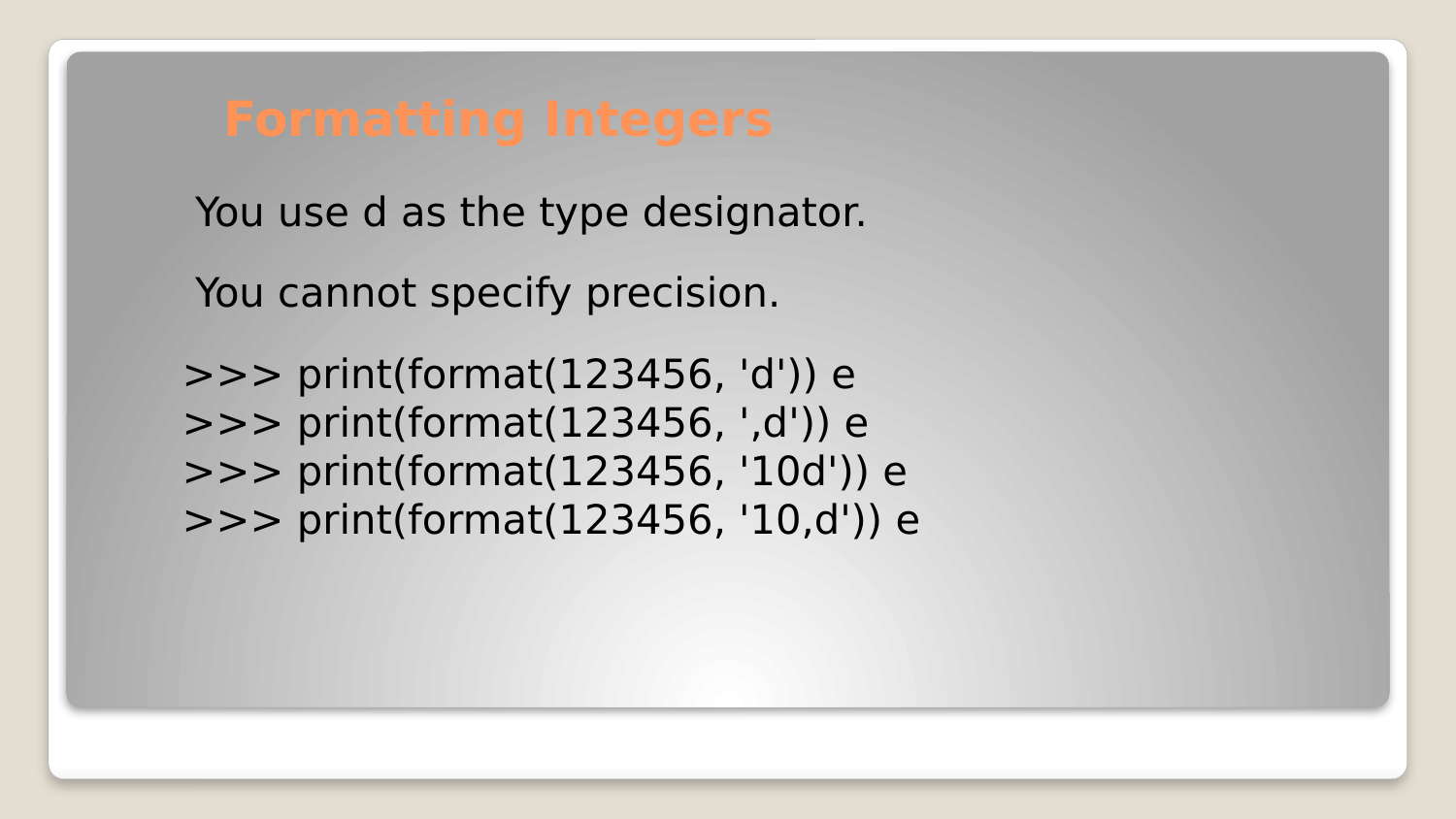

# Formatting Integers
 You use d as the type designator.
 You cannot specify precision.
>>> print(format(123456, 'd')) e
>>> print(format(123456, ',d')) e
>>> print(format(123456, '10d')) e
>>> print(format(123456, '10,d')) e